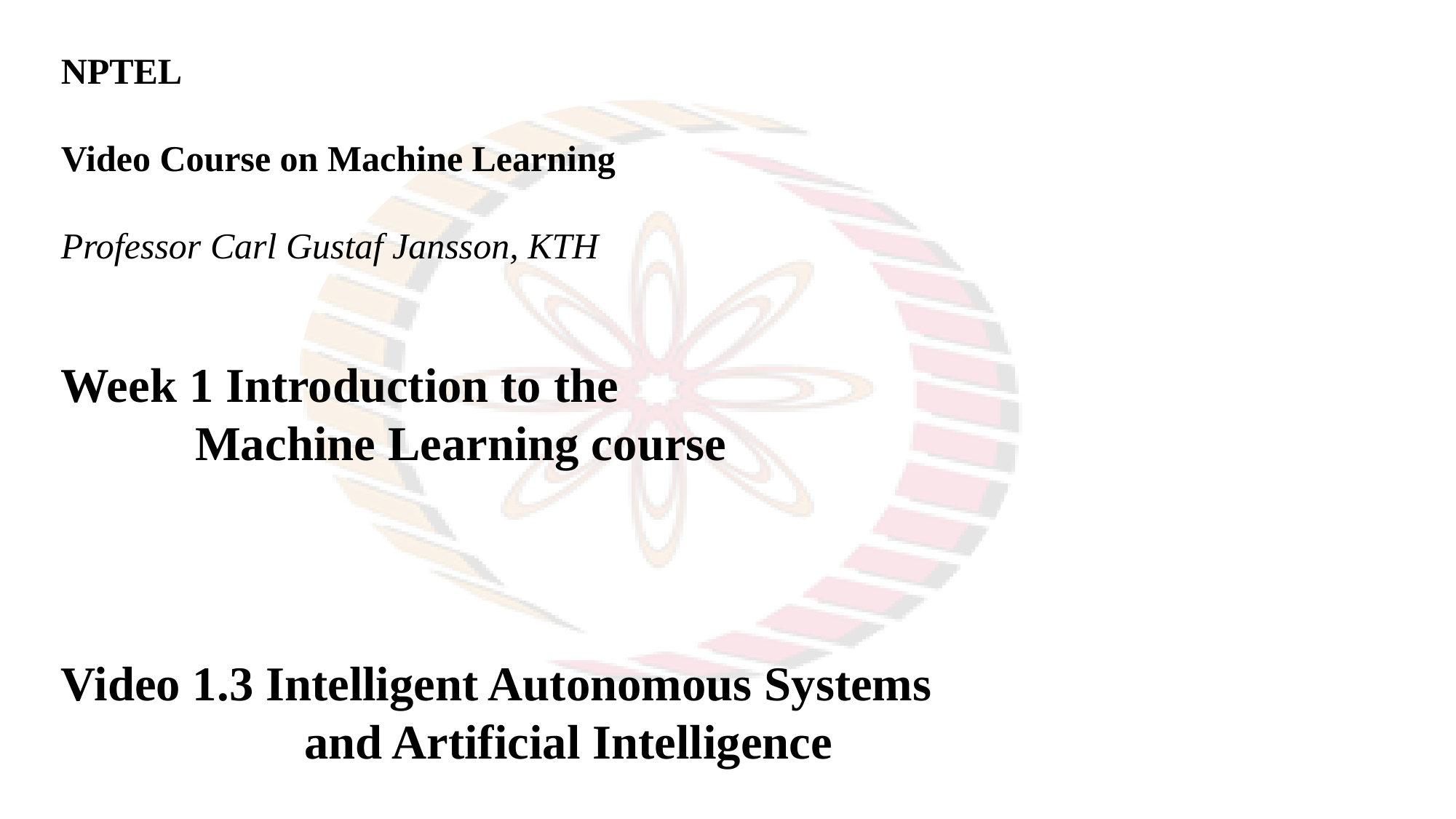

NPTEL

Video Course on Machine Learning

Professor Carl Gustaf Jansson, KTH

Week 1 Introduction to the
           Machine Learning course

Video 1.3 Intelligent Autonomous Systems
	           and Artificial Intelligence